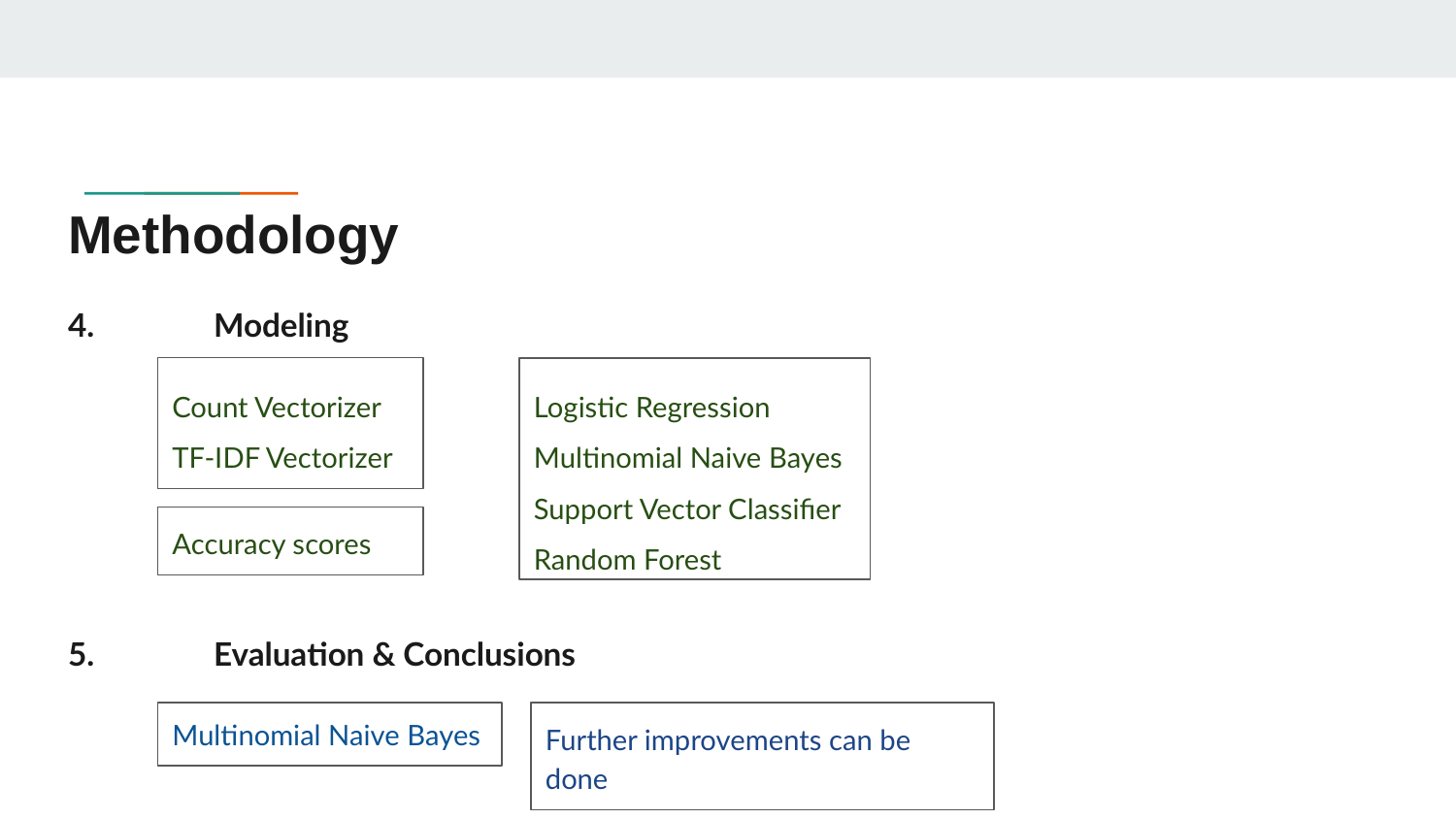

# Methodology
4. 	Modeling

5.	Evaluation & Conclusions

Count Vectorizer
TF-IDF Vectorizer
Logistic Regression
Multinomial Naive Bayes
Support Vector Classifier
Random Forest

Accuracy scores
Multinomial Naive Bayes
Further improvements can be done